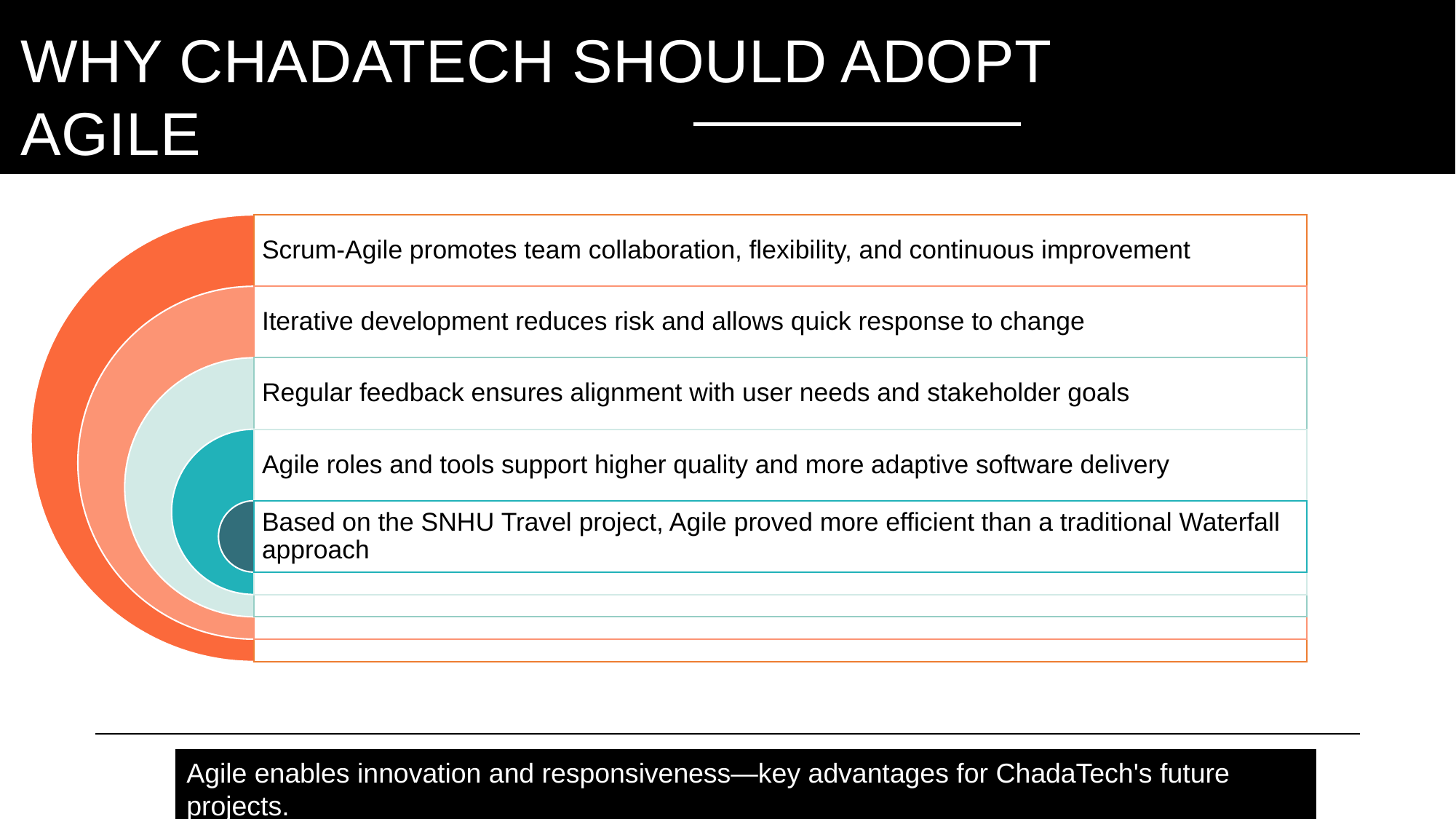

# Why ChadaTech Should Adopt Agile
Scrum-Agile promotes team collaboration, flexibility, and continuous improvement
Iterative development reduces risk and allows quick response to change
Regular feedback ensures alignment with user needs and stakeholder goals
Agile roles and tools support higher quality and more adaptive software delivery
Based on the SNHU Travel project, Agile proved more efficient than a traditional Waterfall approach
Agile enables innovation and responsiveness—key advantages for ChadaTech's future projects.